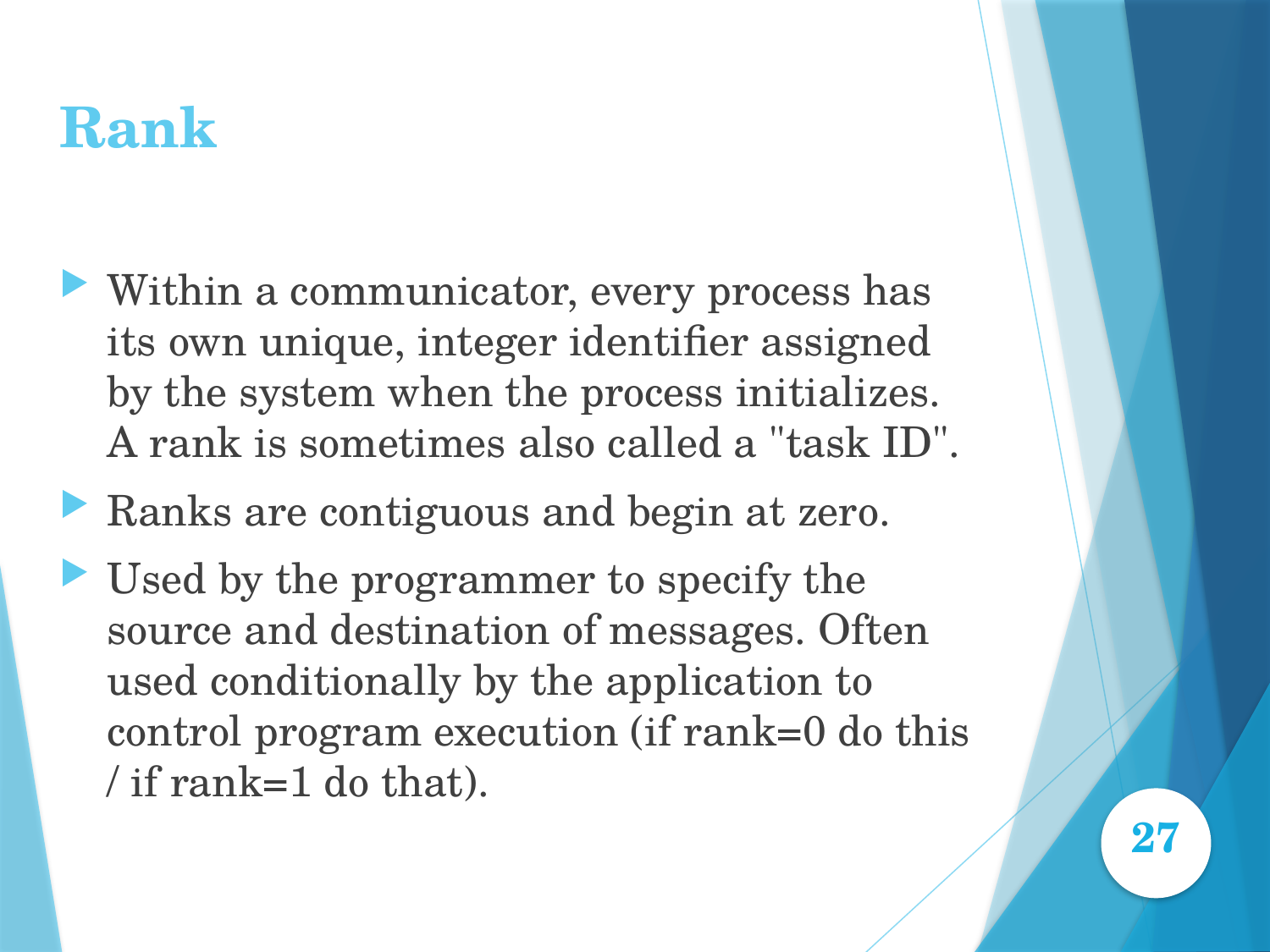

# Rank
Within a communicator, every process has its own unique, integer identifier assigned by the system when the process initializes. A rank is sometimes also called a "task ID".
Ranks are contiguous and begin at zero.
Used by the programmer to specify the source and destination of messages. Often used conditionally by the application to control program execution (if rank=0 do this / if rank=1 do that).